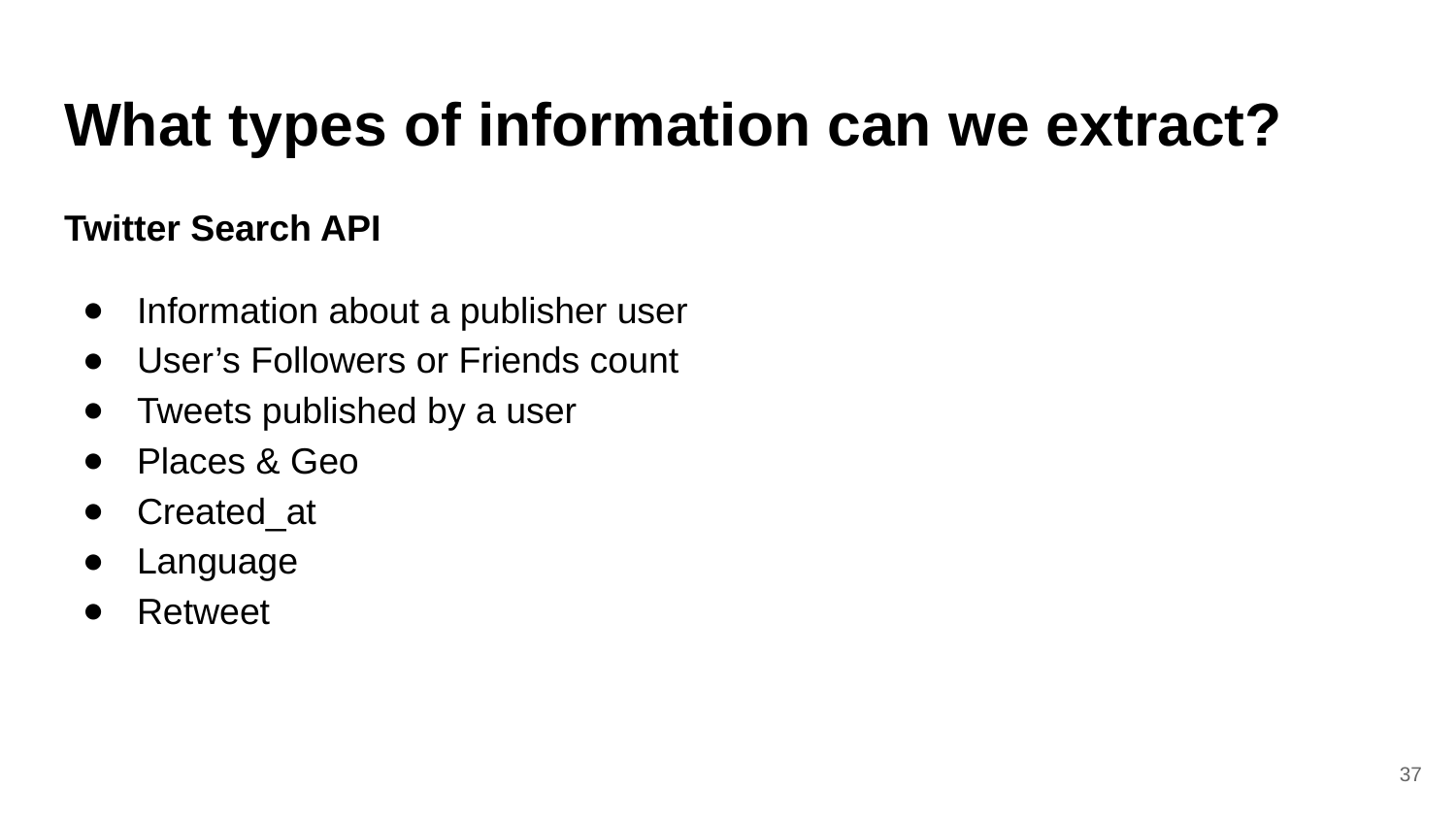

# What types of information can we extract?
Twitter Search API
Information about a publisher user
User’s Followers or Friends count
Tweets published by a user
Places & Geo
Created_at
Language
Retweet
37